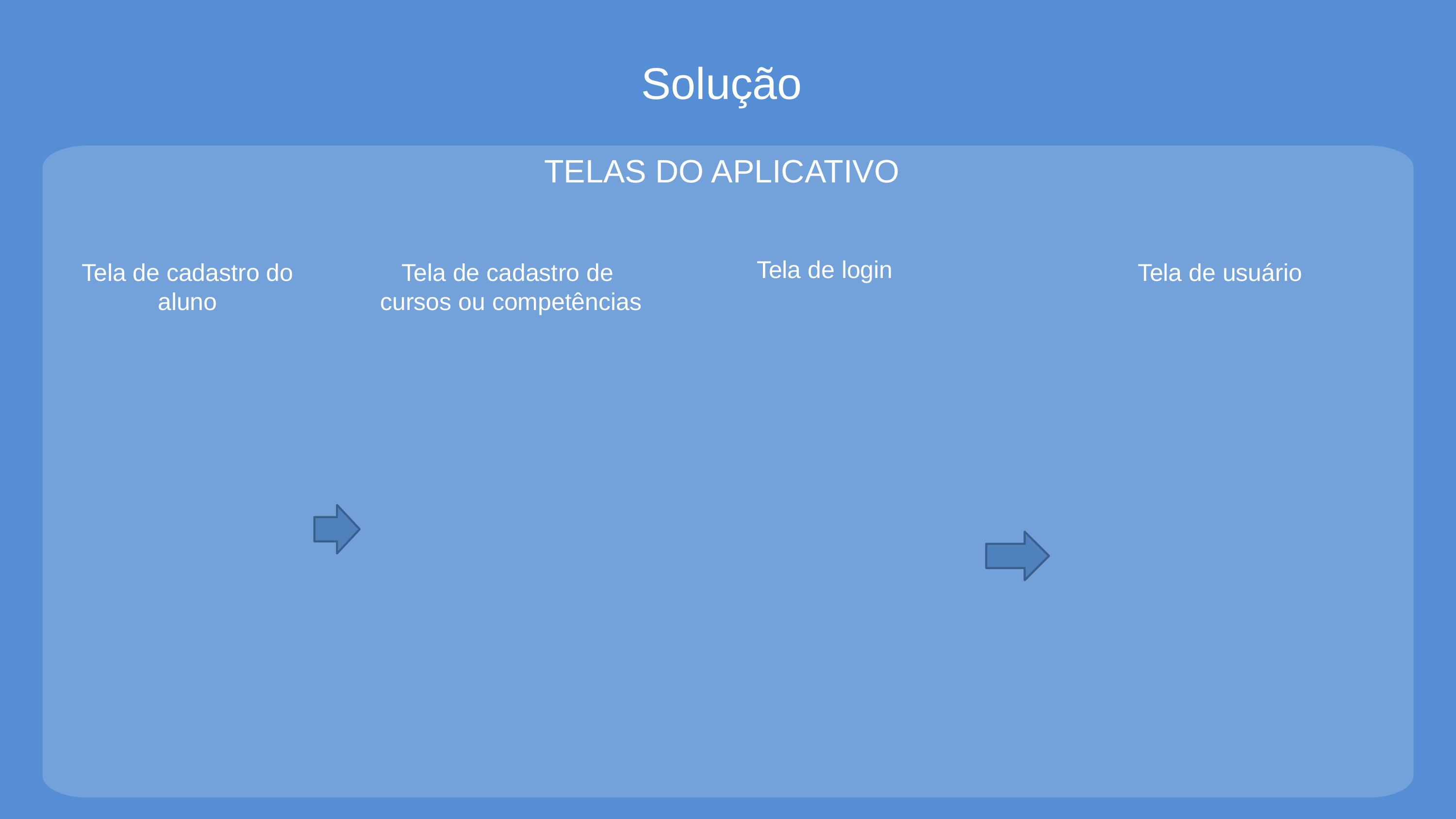

Solução
TELAS DO APLICATIVO

Tela de login
Tela de cadastro do aluno
Tela de cadastro de  cursos ou competências
Tela de usuário